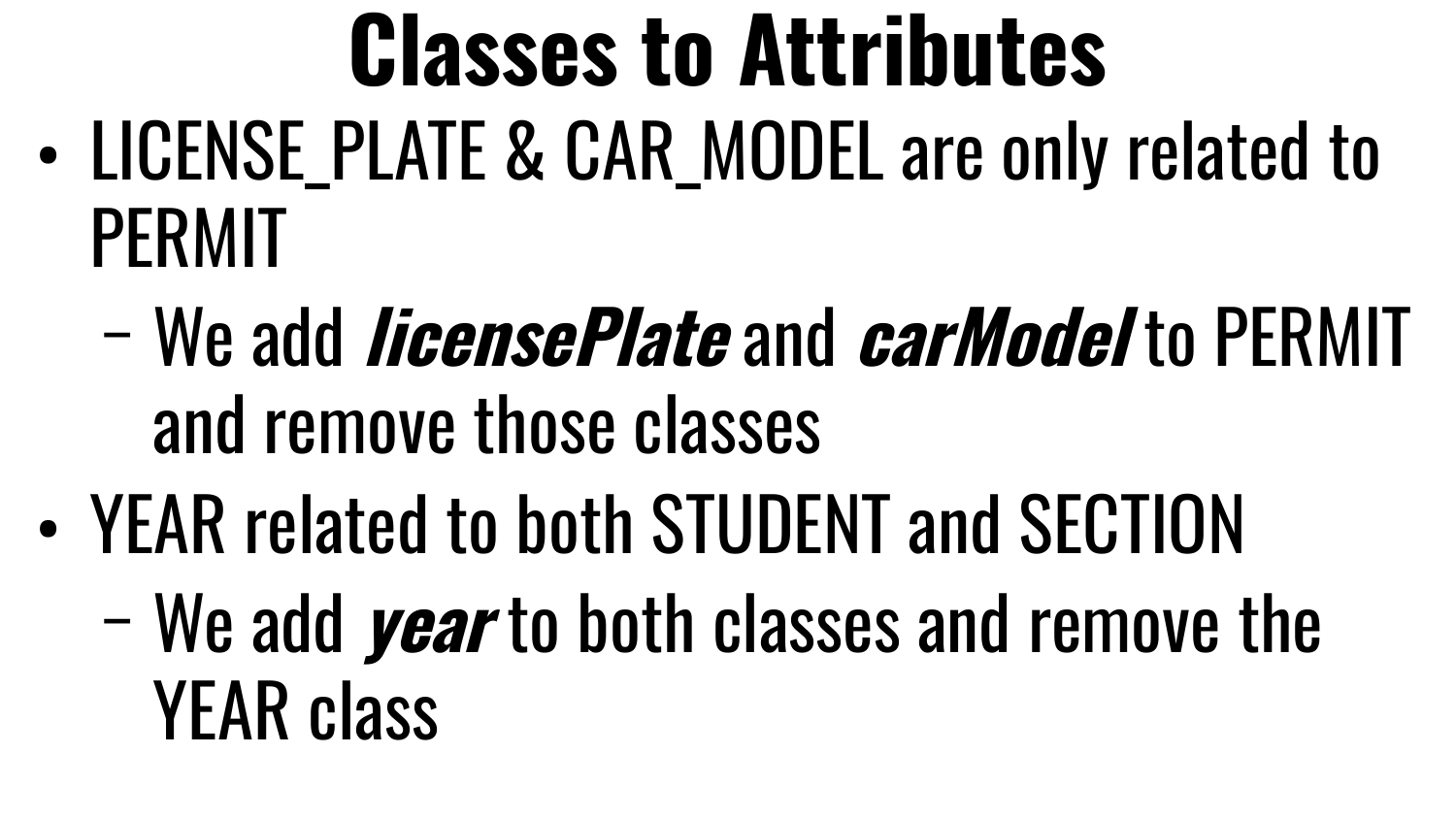

# Classes to Attributes
LICENSE_PLATE & CAR_MODEL are only related to PERMIT
We add licensePlate and carModel to PERMIT and remove those classes
YEAR related to both STUDENT and SECTION
We add year to both classes and remove the YEAR class